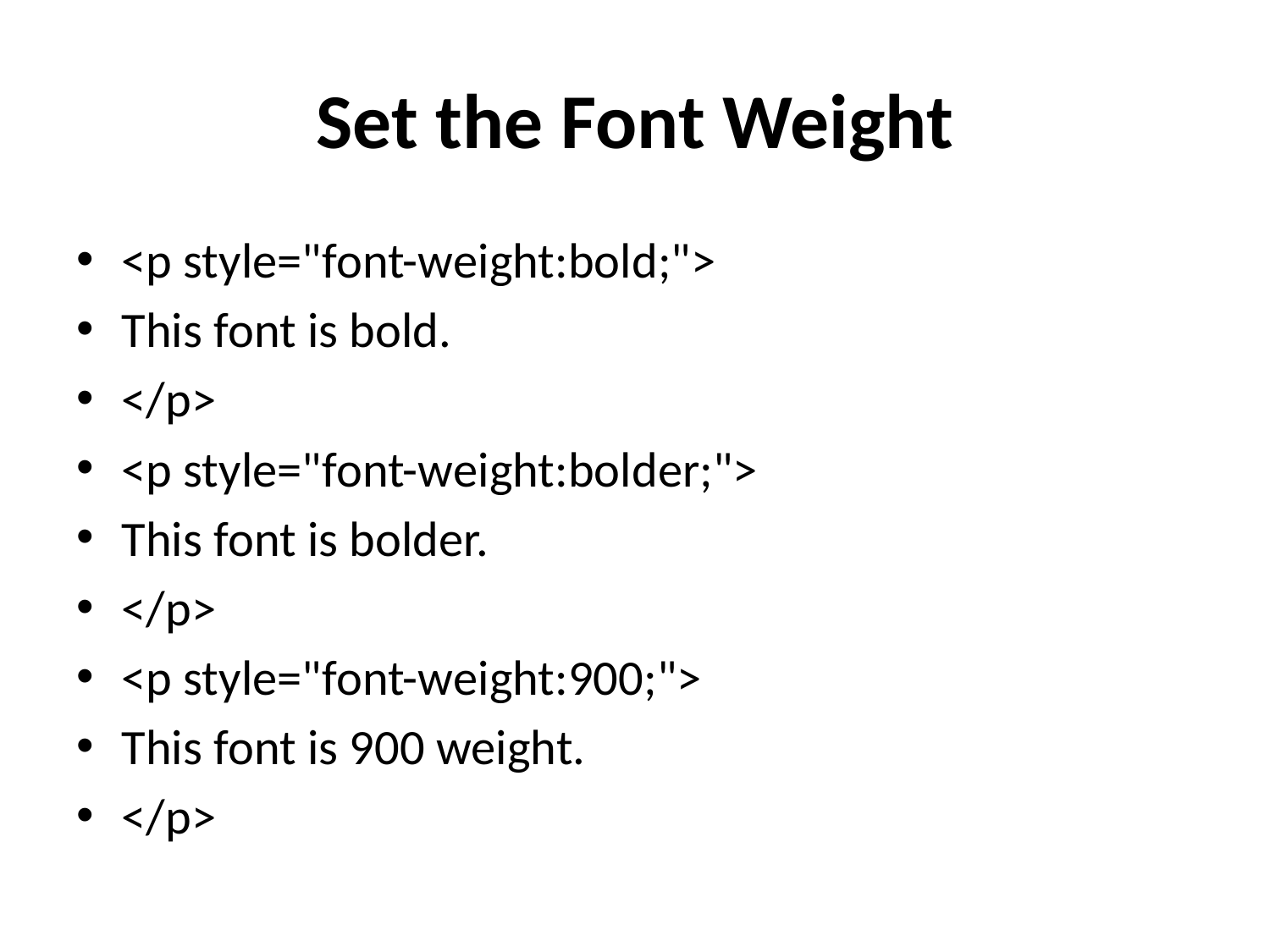

# Set the Font Weight
<p style="font-weight:bold;">
This font is bold.
</p>
<p style="font-weight:bolder;">
This font is bolder.
</p>
<p style="font-weight:900;">
This font is 900 weight.
</p>